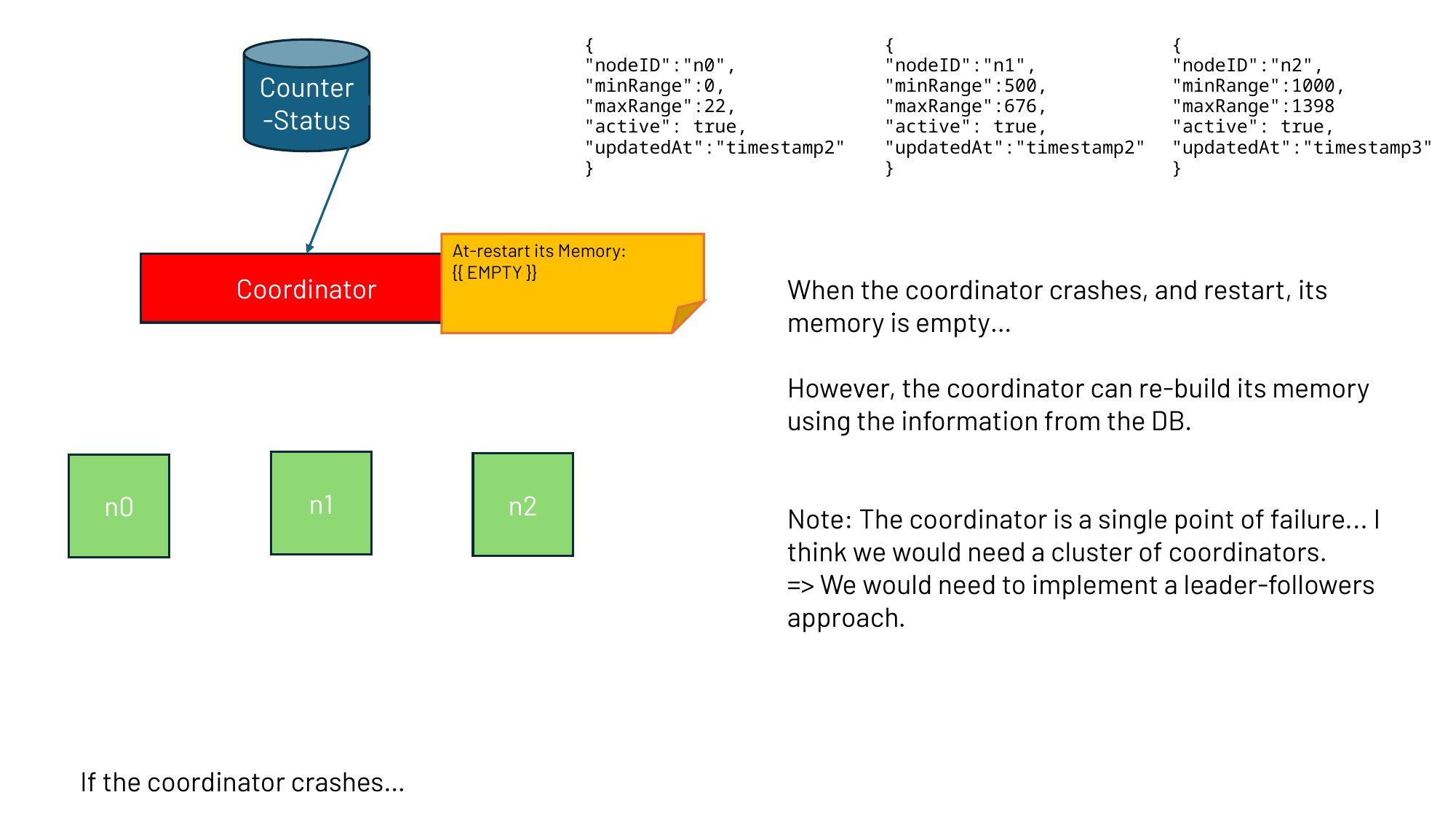

{
"nodeID":"n0",
"minRange":0,
"maxRange":22,
"active": true,
"updatedAt":"timestamp2"
}
{
"nodeID":"n1",
"minRange":500,
"maxRange":676,
"active": true,
"updatedAt":"timestamp2"
}
{
"nodeID":"n2",
"minRange":1000,
"maxRange":1398
"active": true,
"updatedAt":"timestamp3"
}
Counter-Status
At-restart its Memory:
{{ EMPTY }}

Coordinator
When the coordinator crashes, and restart, its memory is empty…

However, the coordinator can re-build its memory using the information from the DB.

Note: The coordinator is a single point of failure... I think we would need a cluster of coordinators.
=> We would need to implement a leader-followers approach.
n1
n2
n0
If the coordinator crashes…